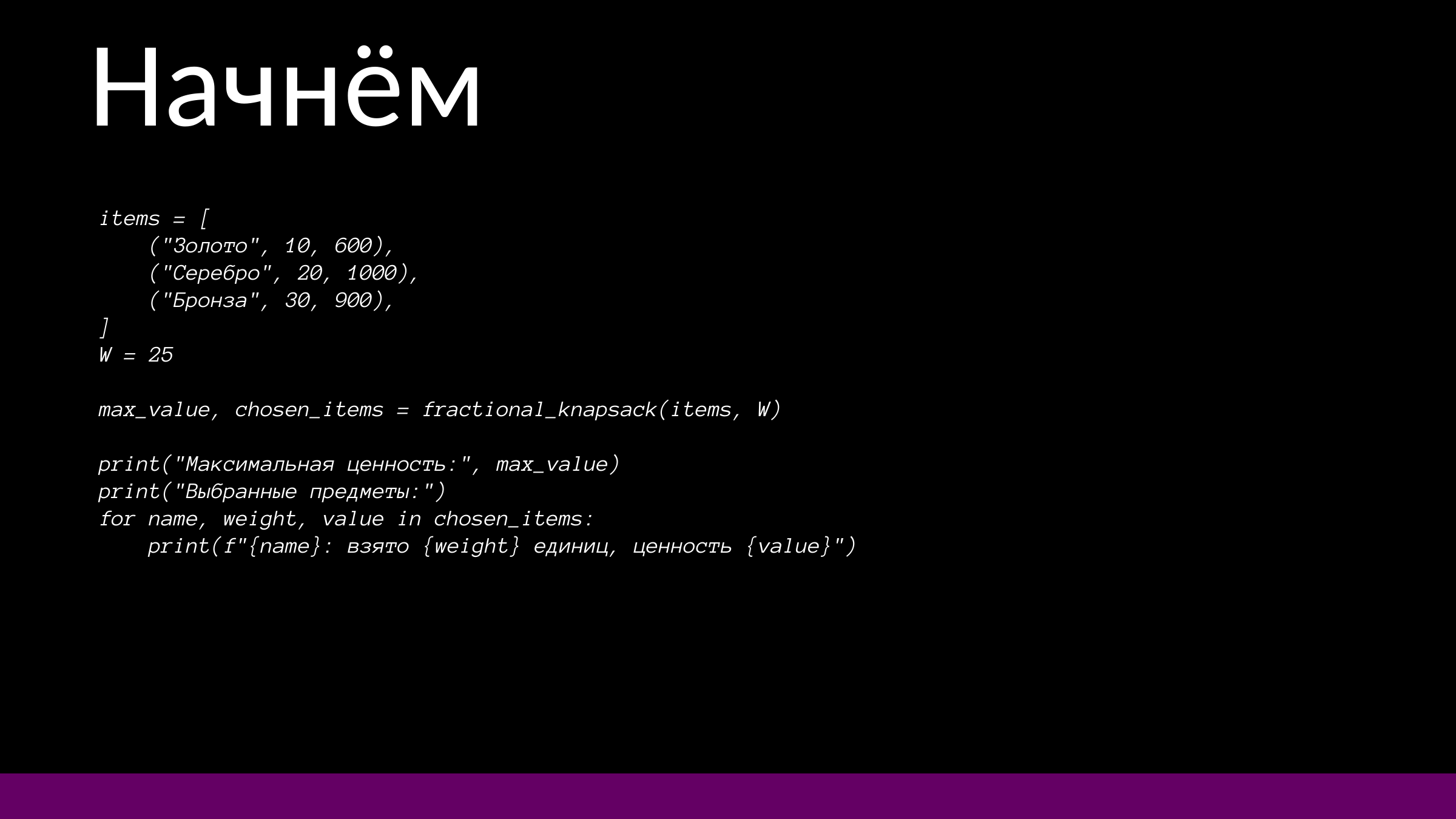

Начнём
items = [
    ("Золото", 10, 600),
    ("Серебро", 20, 1000),
    ("Бронза", 30, 900),
]
W = 25
max_value, chosen_items = fractional_knapsack(items, W)
print("Максимальная ценность:", max_value)
print("Выбранные предметы:")
for name, weight, value in chosen_items:
    print(f"{name}: взято {weight} единиц, ценность {value}")